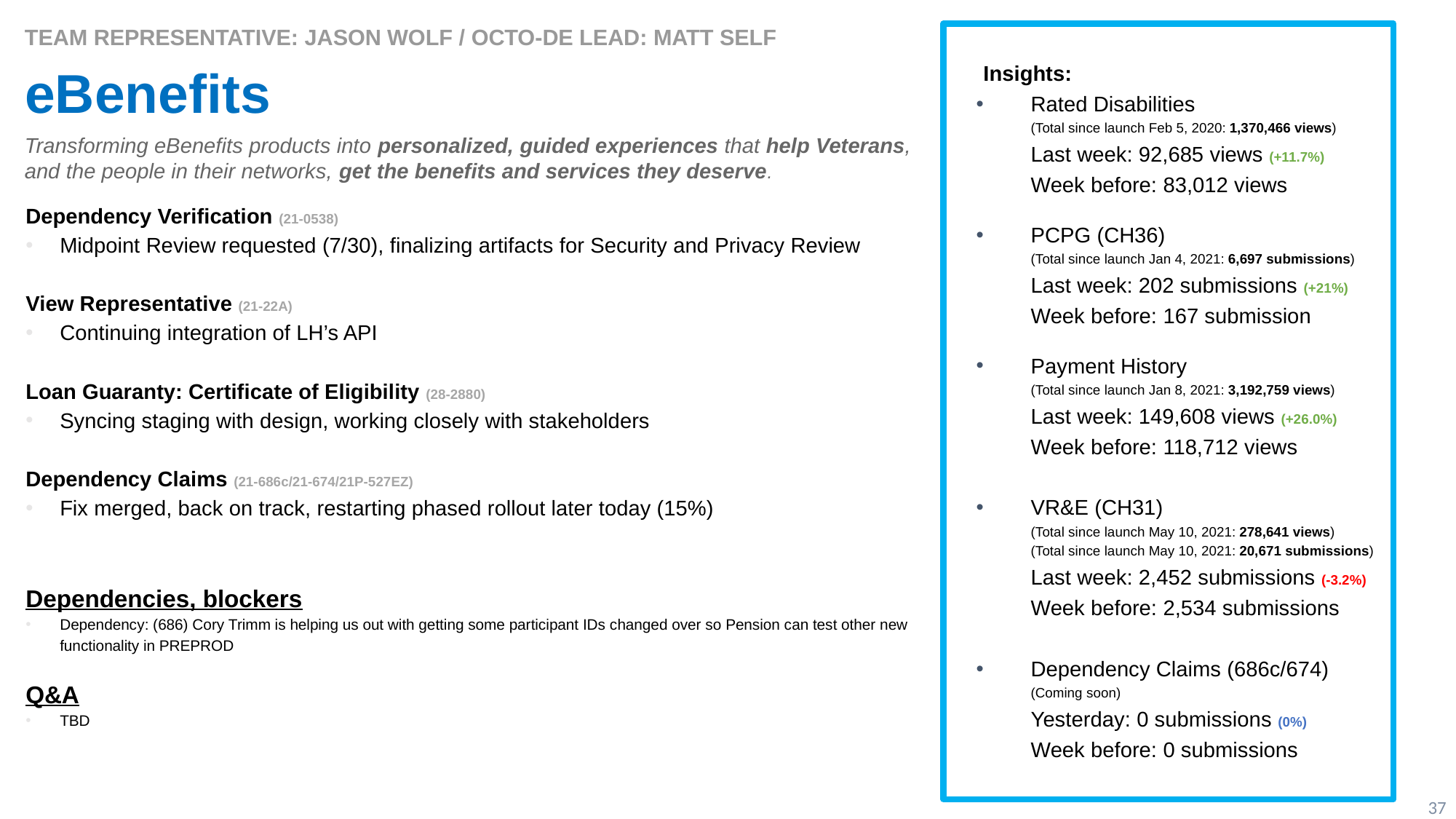

TEAM REPRESENTATIVE: JASON WOLF / OCTO-DE LEAD: MATT SELF
Insights:
Rated Disabilities
(Total since launch Feb 5, 2020: 1,370,466 views)
Last week: 92,685 views (+11.7%)
Week before: 83,012 views
PCPG (CH36)
(Total since launch Jan 4, 2021: 6,697 submissions)
Last week: 202 submissions (+21%)
Week before: 167 submission
Payment History
(Total since launch Jan 8, 2021: 3,192,759 views)
Last week: 149,608 views (+26.0%)
Week before: 118,712 views
VR&E (CH31)
(Total since launch May 10, 2021: 278,641 views)
(Total since launch May 10, 2021: 20,671 submissions)
Last week: 2,452 submissions (-3.2%)
Week before: 2,534 submissions
Dependency Claims (686c/674)
(Coming soon)
Yesterday: 0 submissions (0%)
Week before: 0 submissions

# eBenefits
Transforming eBenefits products into personalized, guided experiences that help Veterans,
and the people in their networks, get the benefits and services they deserve.
Dependency Verification (21-0538)
Midpoint Review requested (7/30), finalizing artifacts for Security and Privacy Review

View Representative (21-22A)
Continuing integration of LH’s API
Loan Guaranty: Certificate of Eligibility (28-2880)
Syncing staging with design, working closely with stakeholders

Dependency Claims (21-686c/21-674/21P-527EZ)
Fix merged, back on track, restarting phased rollout later today (15%)

Dependencies, blockers
Dependency: (686) Cory Trimm is helping us out with getting some participant IDs changed over so Pension can test other new functionality in PREPROD

Q&A
TBD
37